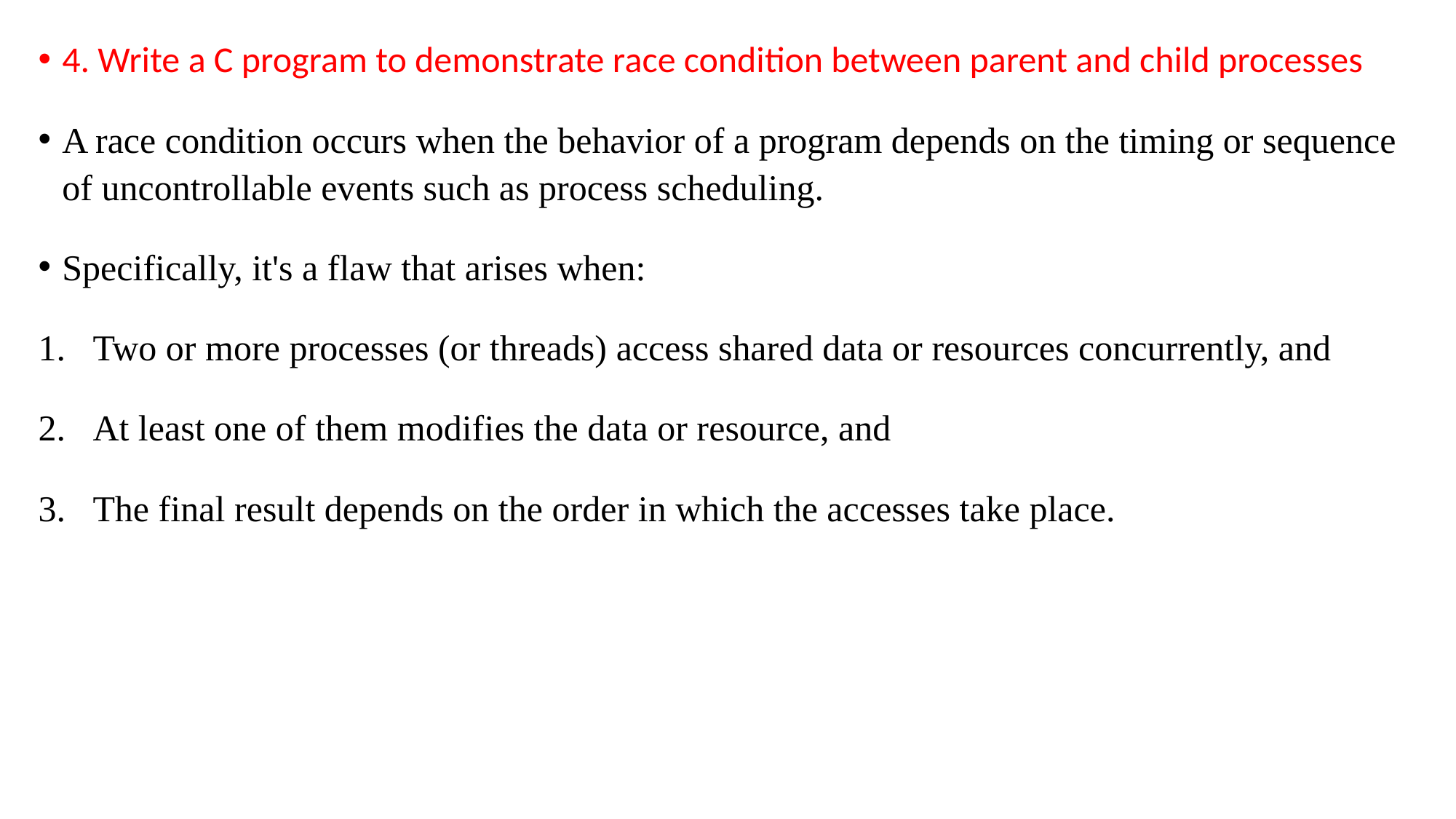

# 4. Write a C program to demonstrate race condition between parent and child processes
A race condition occurs when the behavior of a program depends on the timing or sequence of uncontrollable events such as process scheduling.
Specifically, it's a flaw that arises when:
Two or more processes (or threads) access shared data or resources concurrently, and
At least one of them modifies the data or resource, and
The final result depends on the order in which the accesses take place.